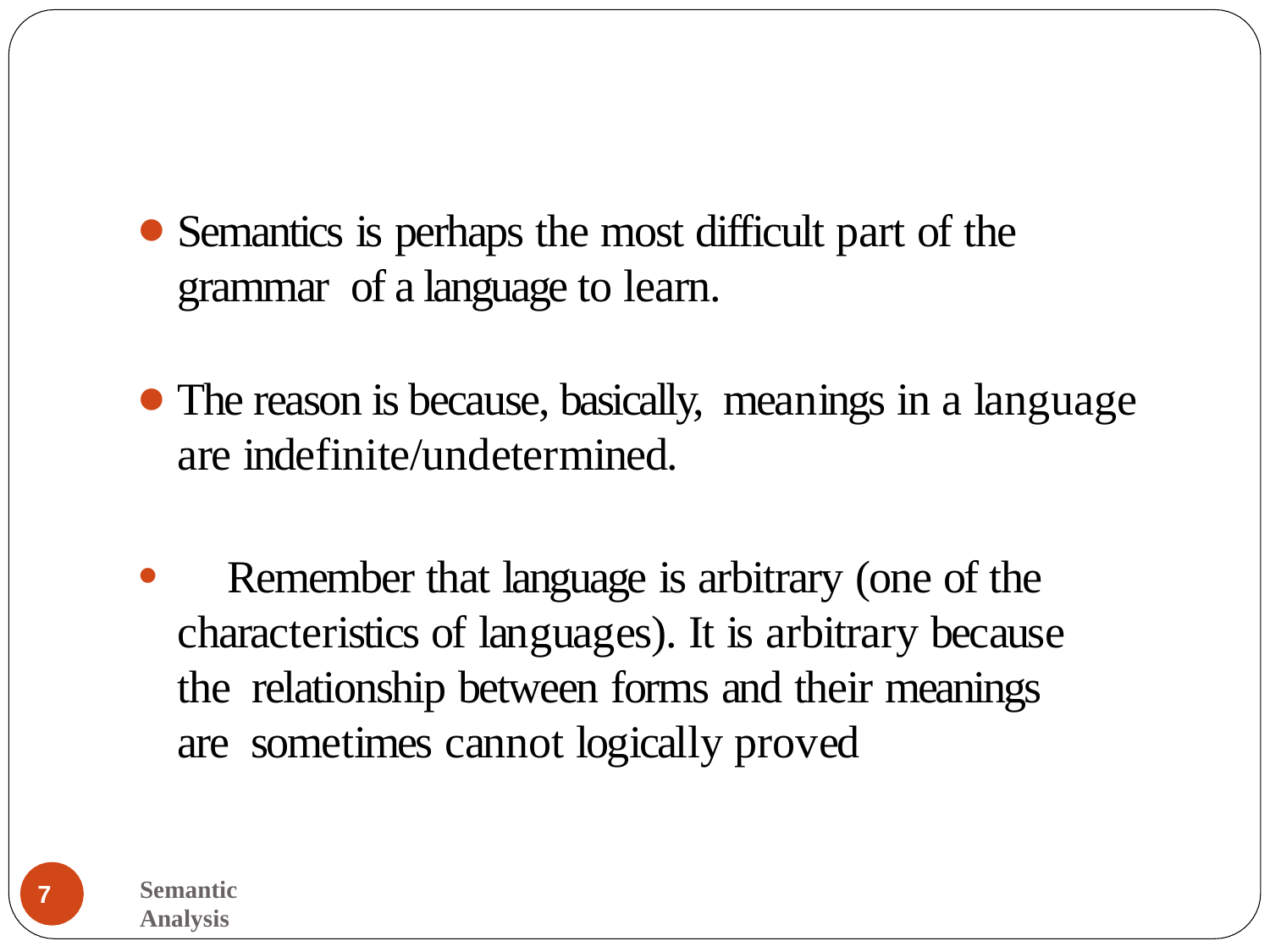

Semantics is perhaps the most difficult part of the grammar  of a language to learn.

The reason is because, basically,  meanings in a language are indefinite/undetermined.

	Remember that language is arbitrary (one of the  characteristics of languages). It is arbitrary because the  relationship between forms and their meanings are  sometimes cannot logically proved

Semantic Analysis
7